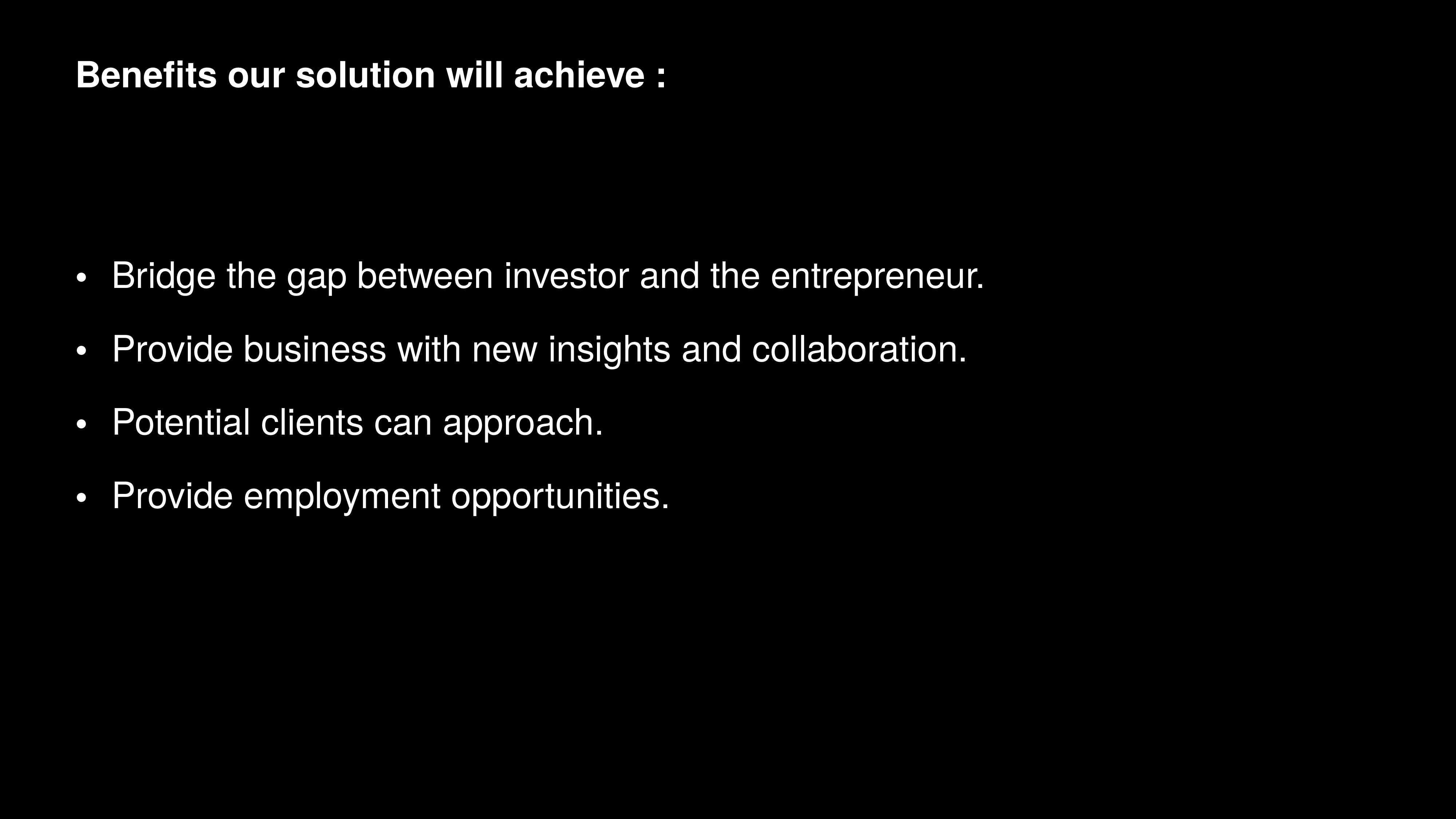

# Benefits our solution will achieve :
Bridge the gap between investor and the entrepreneur.
Provide business with new insights and collaboration.
Potential clients can approach.
Provide employment opportunities.